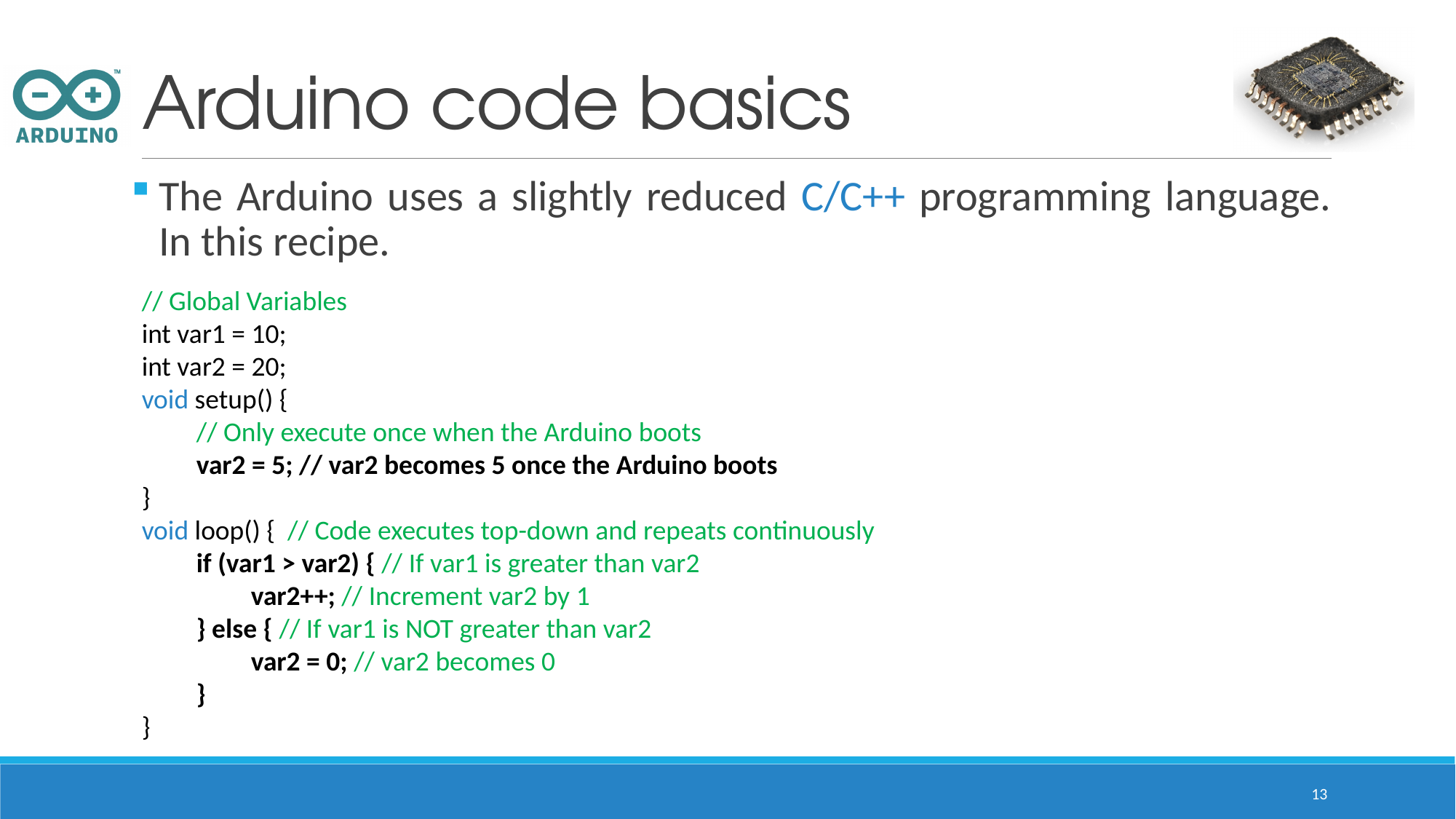

# Arduino code basics
The Arduino uses a slightly reduced C/C++ programming language. In this recipe.

// Global Variables
int var1 = 10;
int var2 = 20;
void setup() {
// Only execute once when the Arduino boots
var2 = 5; // var2 becomes 5 once the Arduino boots
}
void loop() {  // Code executes top-down and repeats continuously
if (var1 > var2) { // If var1 is greater than var2
var2++; // Increment var2 by 1
} else { // If var1 is NOT greater than var2
var2 = 0; // var2 becomes 0
}
}
13